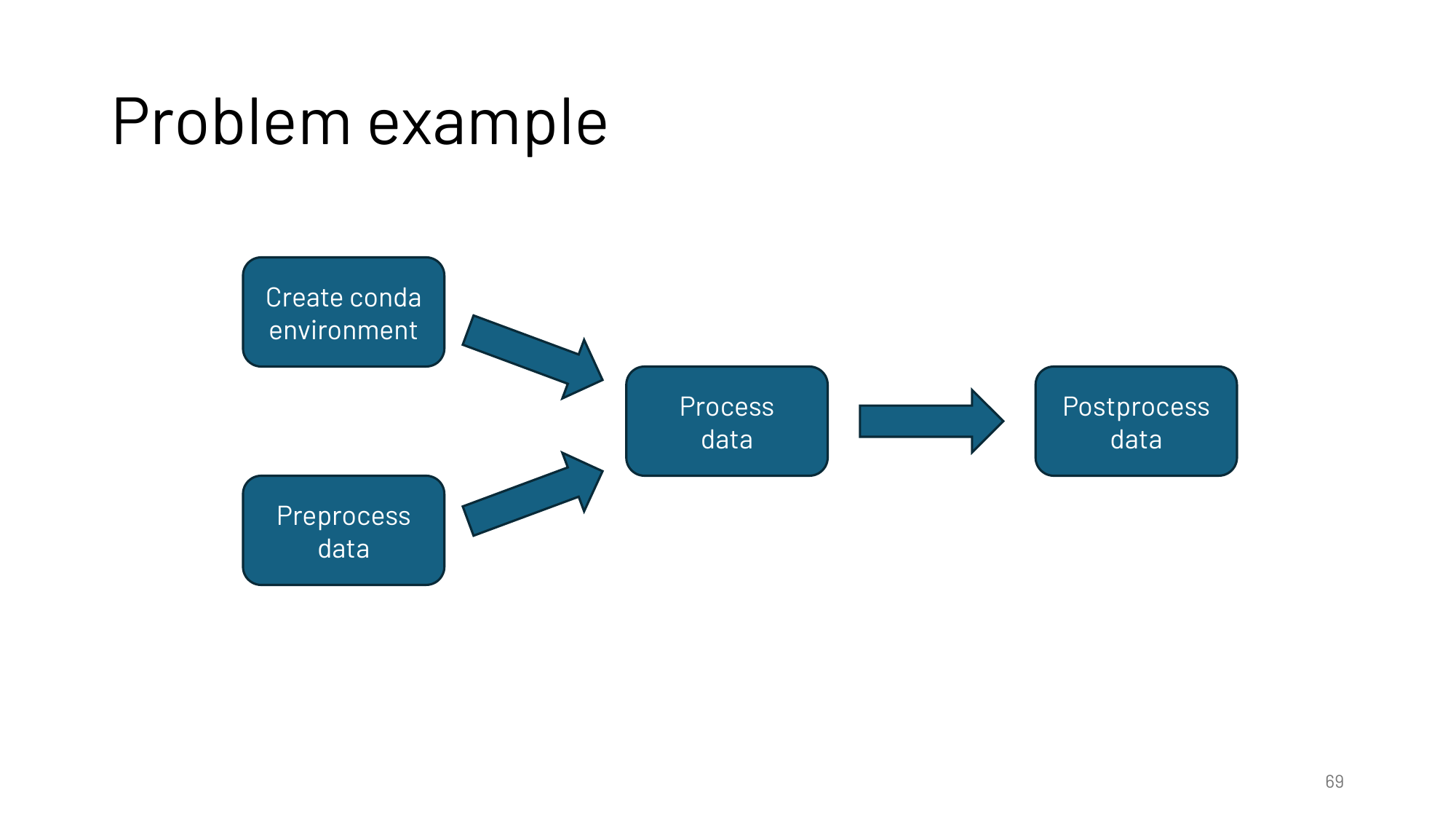

# Problem example
Create conda environment

Process
data
Postprocess
data

Preprocess
data
69